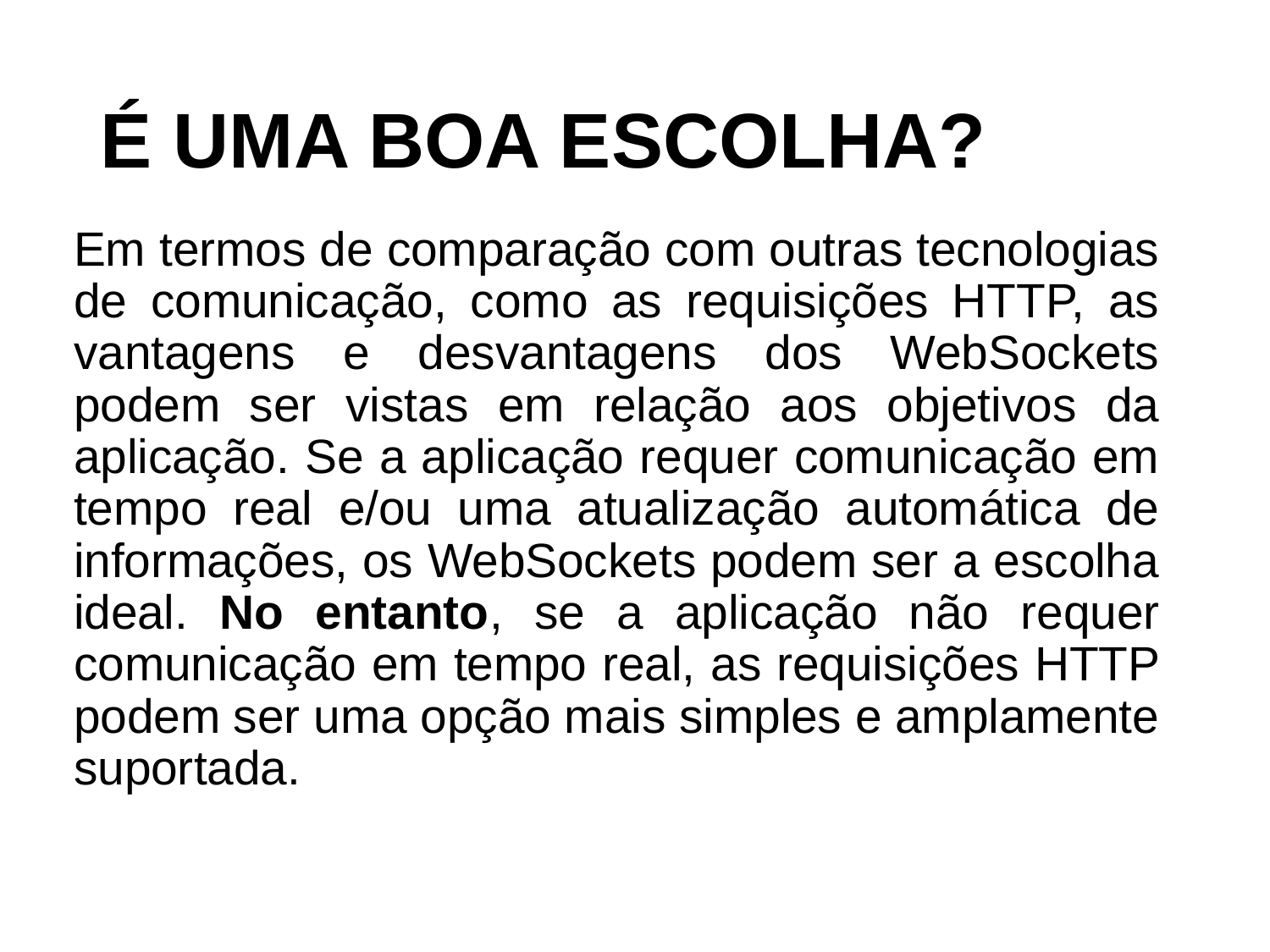

# É UMA BOA ESCOLHA?
	Em termos de comparação com outras tecnologias de comunicação, como as requisições HTTP, as vantagens e desvantagens dos WebSockets podem ser vistas em relação aos objetivos da aplicação. Se a aplicação requer comunicação em tempo real e/ou uma atualização automática de informações, os WebSockets podem ser a escolha ideal. No entanto, se a aplicação não requer comunicação em tempo real, as requisições HTTP podem ser uma opção mais simples e amplamente suportada.